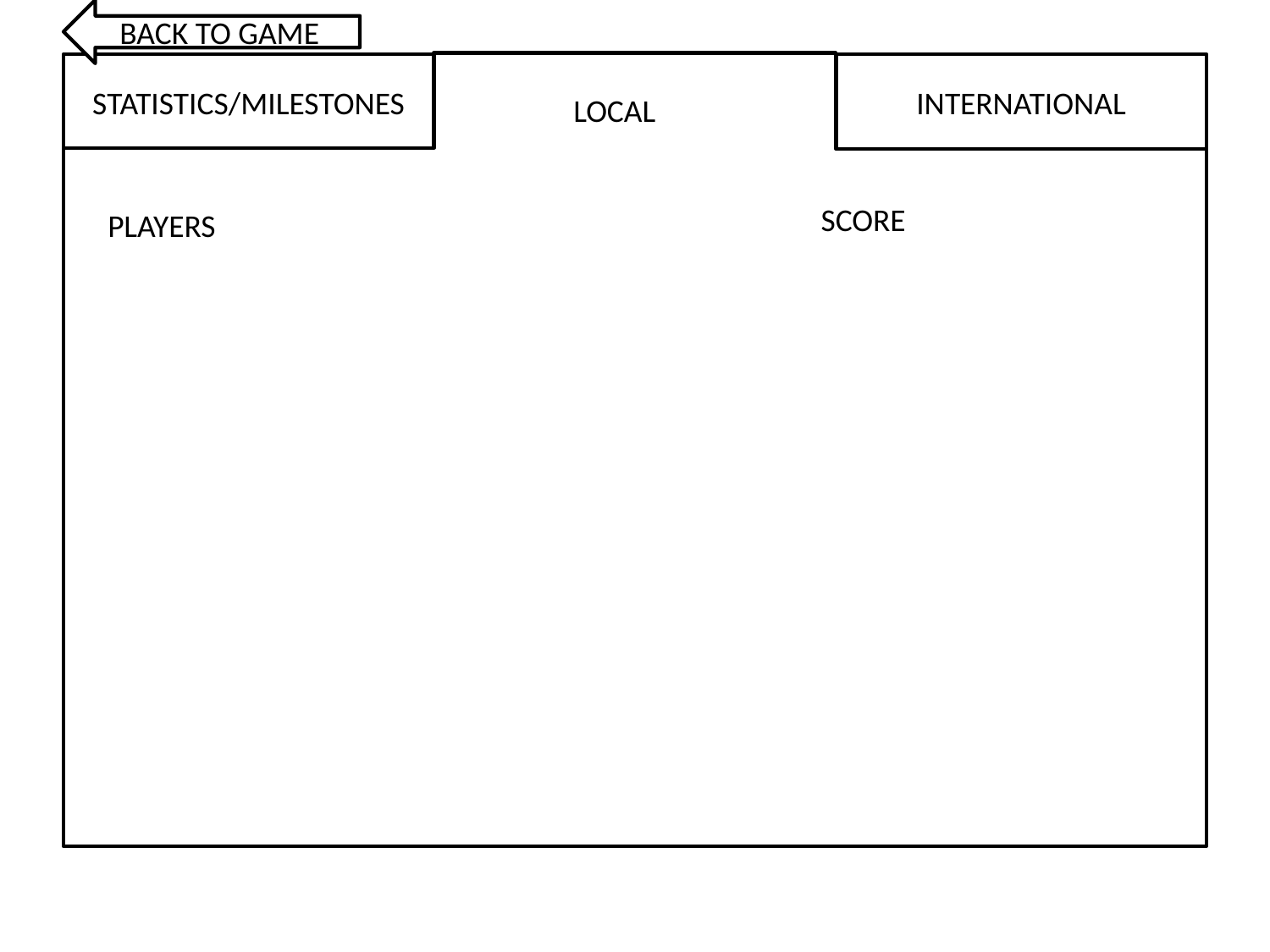

BACK TO GAME

STATISTICS/MILESTONES
INTERNATIONAL
LOCAL
SCORE
PLAYERS